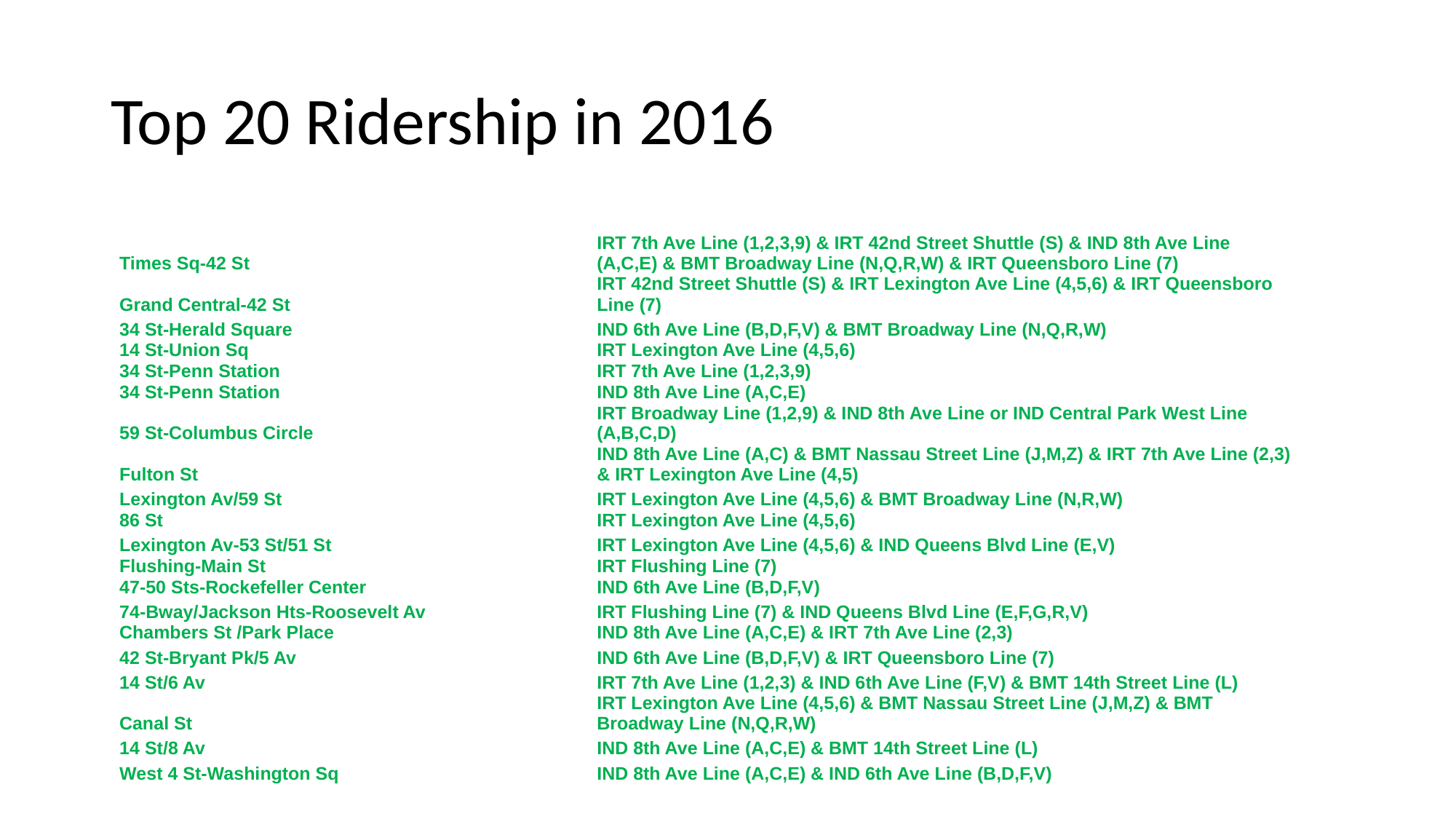

# Top 20 Ridership in 2016
| Times Sq-42 St | IRT 7th Ave Line (1,2,3,9) & IRT 42nd Street Shuttle (S) & IND 8th Ave Line (A,C,E) & BMT Broadway Line (N,Q,R,W) & IRT Queensboro Line (7) |
| --- | --- |
| Grand Central-42 St | IRT 42nd Street Shuttle (S) & IRT Lexington Ave Line (4,5,6) & IRT Queensboro Line (7) |
| 34 St-Herald Square | IND 6th Ave Line (B,D,F,V) & BMT Broadway Line (N,Q,R,W) |
| 14 St-Union Sq | IRT Lexington Ave Line (4,5,6) |
| 34 St-Penn Station | IRT 7th Ave Line (1,2,3,9) |
| 34 St-Penn Station | IND 8th Ave Line (A,C,E) |
| 59 St-Columbus Circle | IRT Broadway Line (1,2,9) & IND 8th Ave Line or IND Central Park West Line (A,B,C,D) |
| Fulton St | IND 8th Ave Line (A,C) & BMT Nassau Street Line (J,M,Z) & IRT 7th Ave Line (2,3) & IRT Lexington Ave Line (4,5) |
| Lexington Av/59 St | IRT Lexington Ave Line (4,5,6) & BMT Broadway Line (N,R,W) |
| 86 St | IRT Lexington Ave Line (4,5,6) |
| Lexington Av-53 St/51 St | IRT Lexington Ave Line (4,5,6) & IND Queens Blvd Line (E,V) |
| Flushing-Main St | IRT Flushing Line (7) |
| 47-50 Sts-Rockefeller Center | IND 6th Ave Line (B,D,F,V) |
| 74-Bway/Jackson Hts-Roosevelt Av | IRT Flushing Line (7) & IND Queens Blvd Line (E,F,G,R,V) |
| Chambers St /Park Place | IND 8th Ave Line (A,C,E) & IRT 7th Ave Line (2,3) |
| 42 St-Bryant Pk/5 Av | IND 6th Ave Line (B,D,F,V) & IRT Queensboro Line (7) |
| 14 St/6 Av | IRT 7th Ave Line (1,2,3) & IND 6th Ave Line (F,V) & BMT 14th Street Line (L) |
| Canal St | IRT Lexington Ave Line (4,5,6) & BMT Nassau Street Line (J,M,Z) & BMT Broadway Line (N,Q,R,W) |
| 14 St/8 Av | IND 8th Ave Line (A,C,E) & BMT 14th Street Line (L) |
| West 4 St-Washington Sq | IND 8th Ave Line (A,C,E) & IND 6th Ave Line (B,D,F,V) |